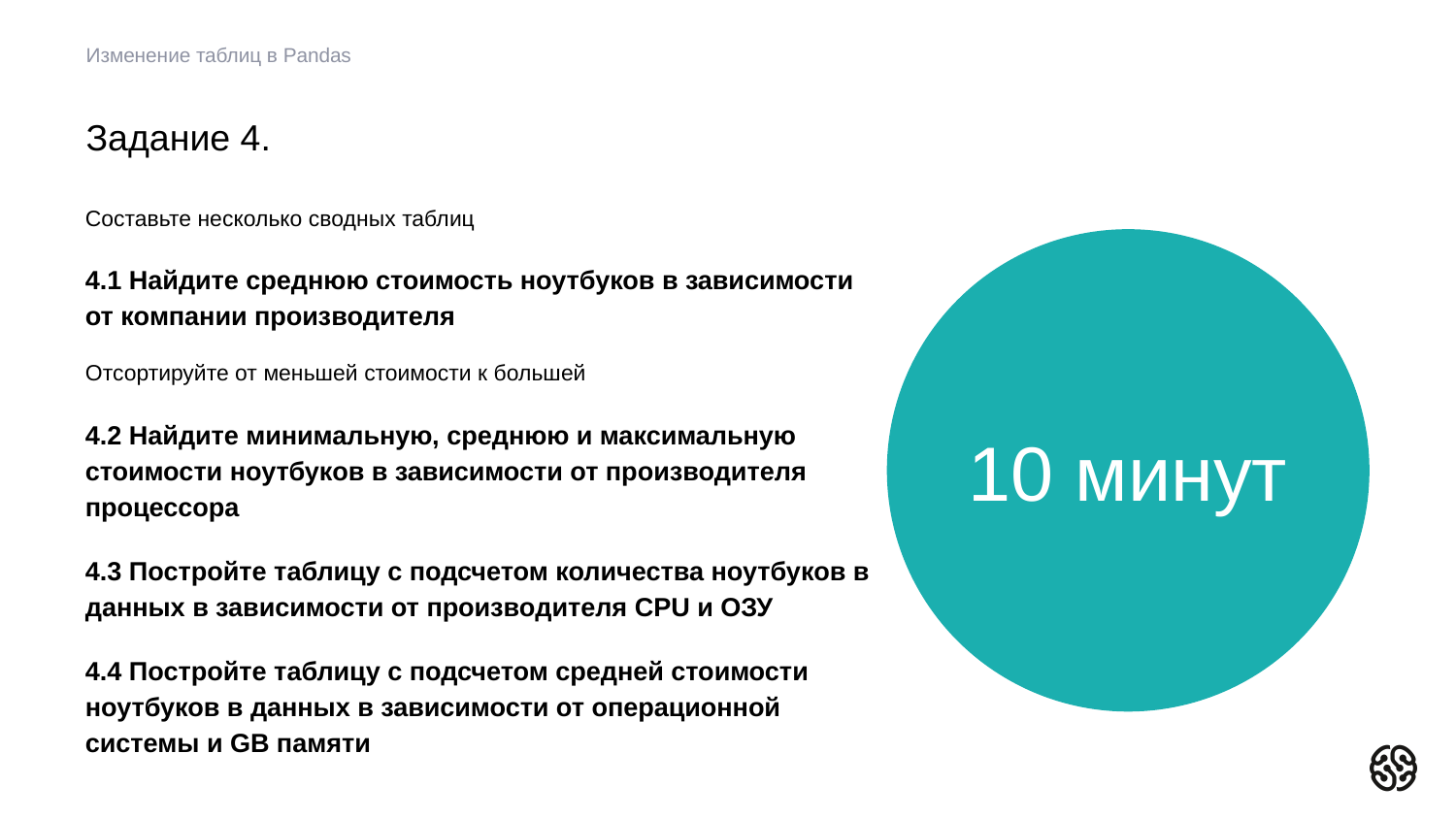

Изменение таблиц в Pandas
# Задание 4.
Составьте несколько сводных таблиц
4.1 Найдите среднюю стоимость ноутбуков в зависимости от компании производителя
Отсортируйте от меньшей стоимости к большей
4.2 Найдите минимальную, среднюю и максимальную стоимости ноутбуков в зависимости от производителя процессора
4.3 Постройте таблицу с подсчетом количества ноутбуков в данных в зависимости от производителя CPU и ОЗУ
4.4 Постройте таблицу с подсчетом средней стоимости ноутбуков в данных в зависимости от операционной системы и GB памяти

10 минут